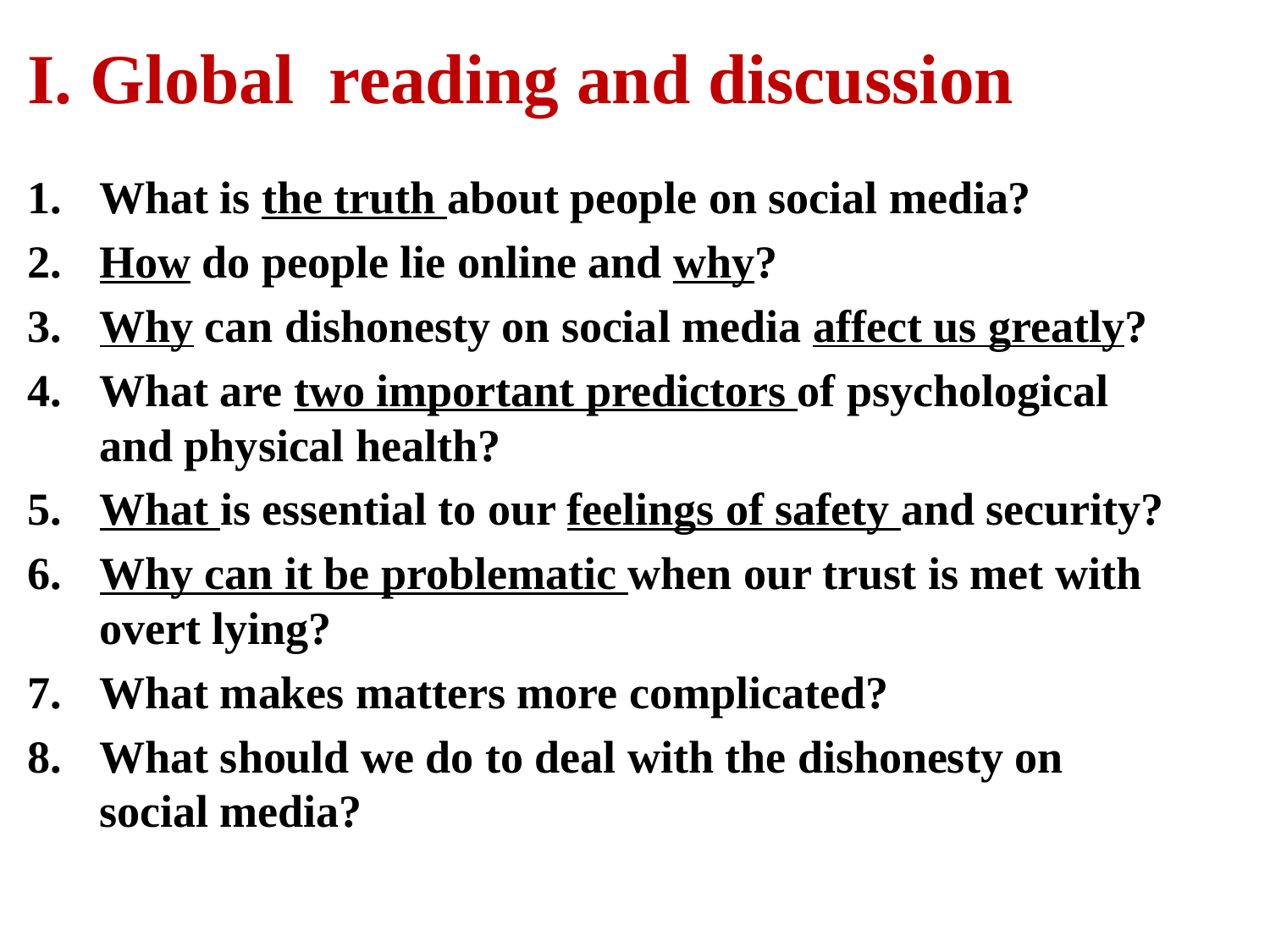

# I. Global  reading and discussion
What is the truth about people on social media?
How do people lie online and why?
Why can dishonesty on social media affect us greatly?
What are two important predictors of psychological and physical health?
What is essential to our feelings of safety and security?
Why can it be problematic when our trust is met with overt lying?
What makes matters more complicated?
What should we do to deal with the dishonesty on social media?